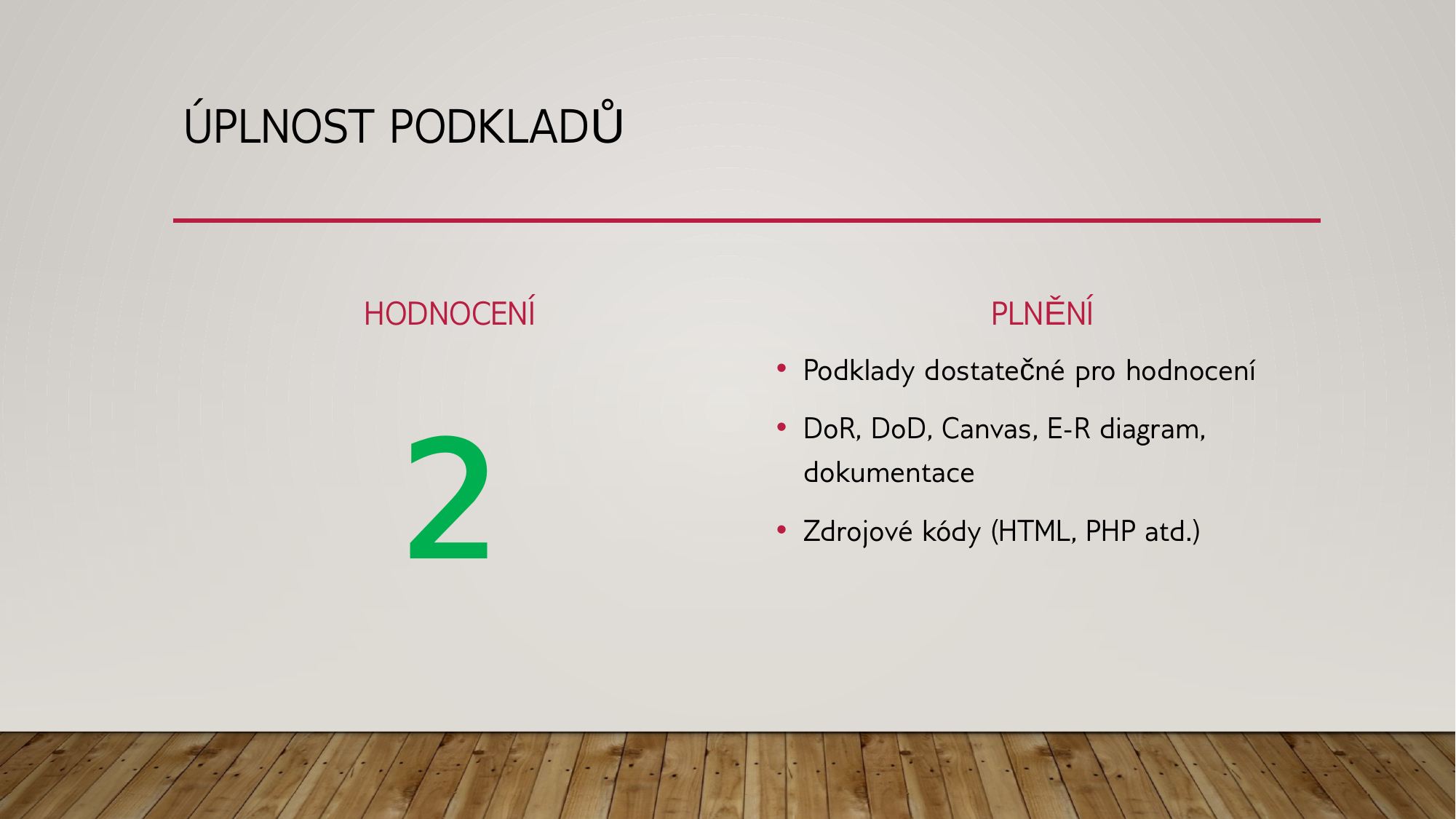

# Úplnost podkladů
hodnocení
Plnění
Podklady dostatečné pro hodnocení
DoR, DoD, Canvas, E-R diagram, dokumentace
Zdrojové kódy (HTML, PHP atd.)
2